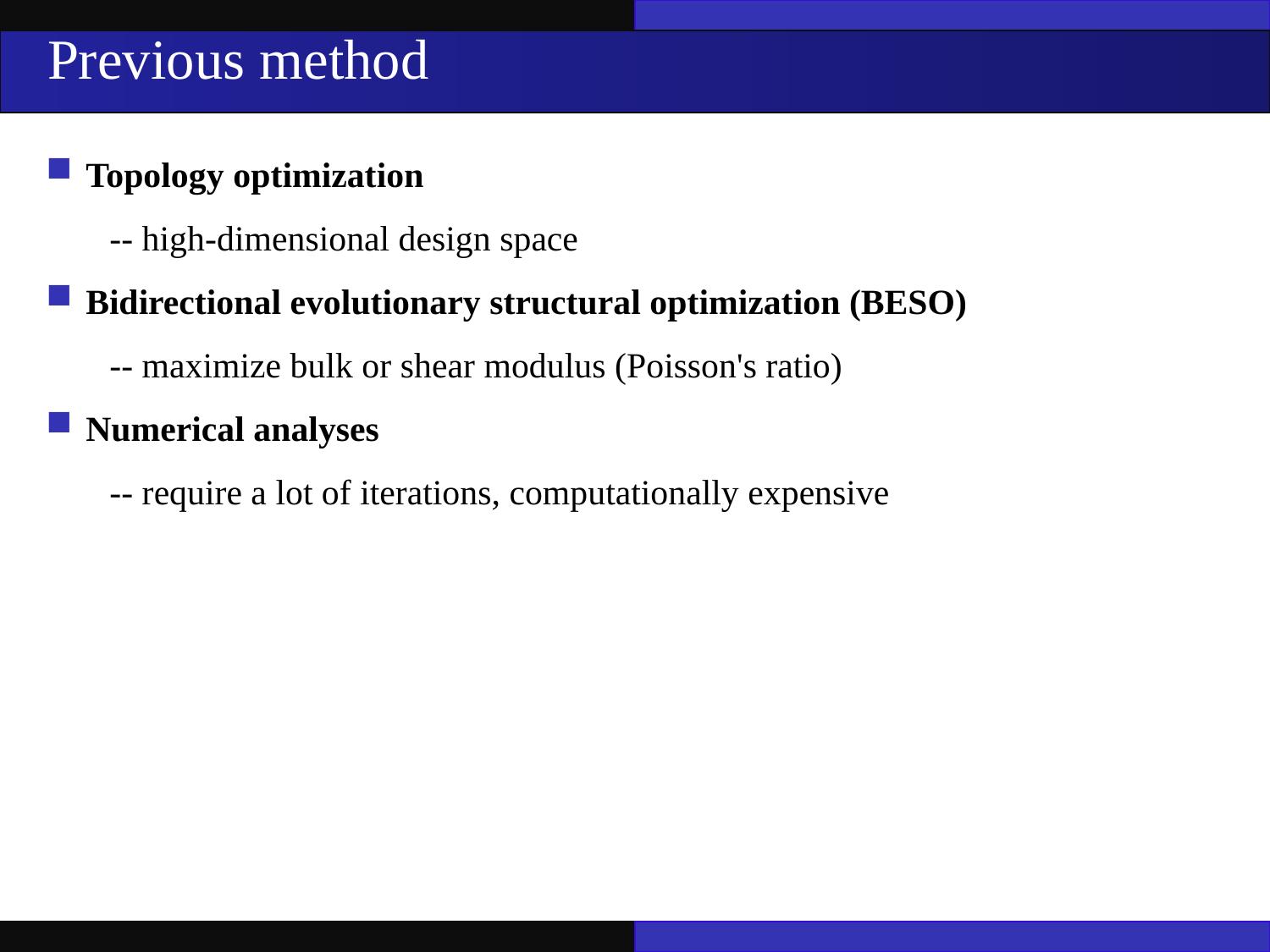

Previous method
Topology optimization
-- high-dimensional design space
Bidirectional evolutionary structural optimization (BESO)
-- maximize bulk or shear modulus (Poisson's ratio)
Numerical analyses
-- require a lot of iterations, computationally expensive
6